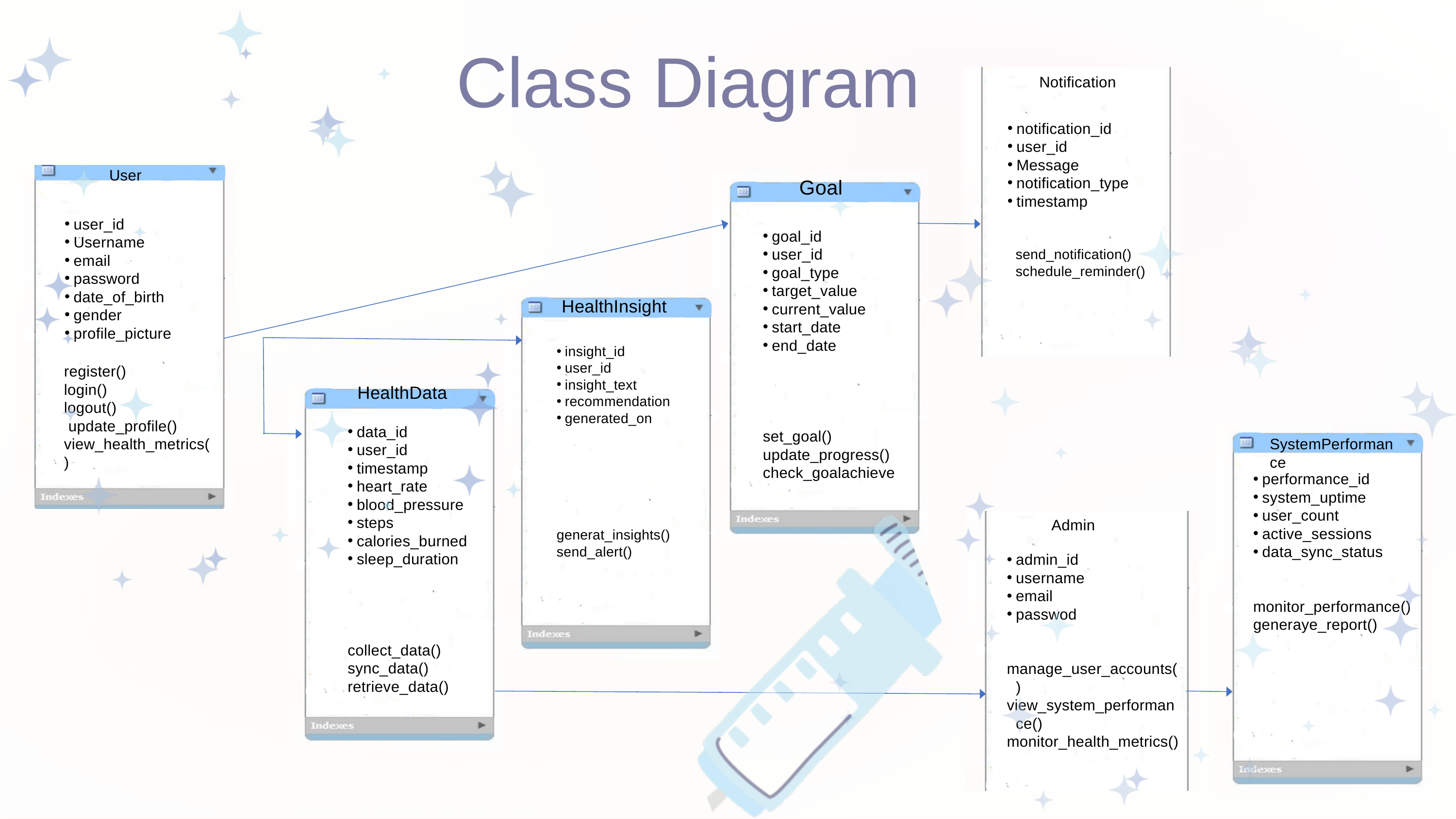

Class Diagram

Notification
notification_id
user_id
Message
notification_type
timestamp

User

Goal

user_id
Username
email
password
date_of_birth
gender
profile_picture

goal_id
user_id
goal_type
target_value
current_value
start_date
end_date

set_goal()
update_progress()
check_goalachieve
send_notification()
schedule_reminder()

HealthInsight

insight_id
user_id
insight_text
recommendation
generated_on

generat_insights()
send_alert()
register()
login()
logout()
 update_profile() view_health_metrics()

 HealthData

data_id
user_id
timestamp
heart_rate
blood_pressure
steps
calories_burned
sleep_duration

collect_data()
sync_data()
retrieve_data()

SystemPerformance
performance_id
system_uptime
user_count
active_sessions
data_sync_status

monitor_performance()
generaye_report()

Admin
admin_id
username
email
passwod

manage_user_accounts()
view_system_performance()
monitor_health_metrics()